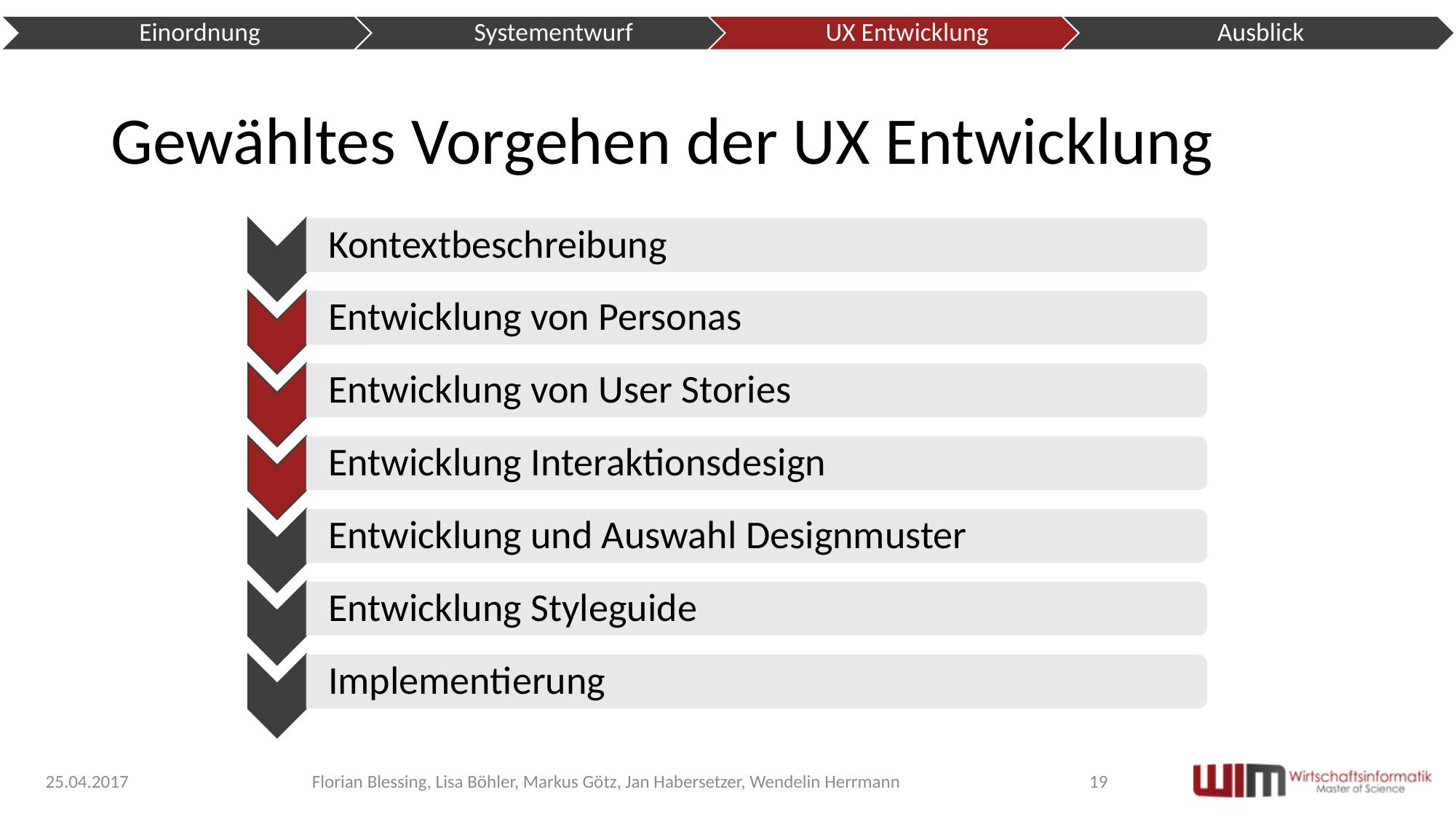

# Gewähltes Vorgehen der UX Entwicklung

Kontextbeschreibung

Entwicklung von Personas

Entwicklung von User Stories

Entwicklung Interaktionsdesign

Entwicklung und Auswahl Designmuster

Entwicklung Styleguide

Implementierung
25.04.2017
Florian Blessing, Lisa Böhler, Markus Götz, Jan Habersetzer, Wendelin Herrmann
19